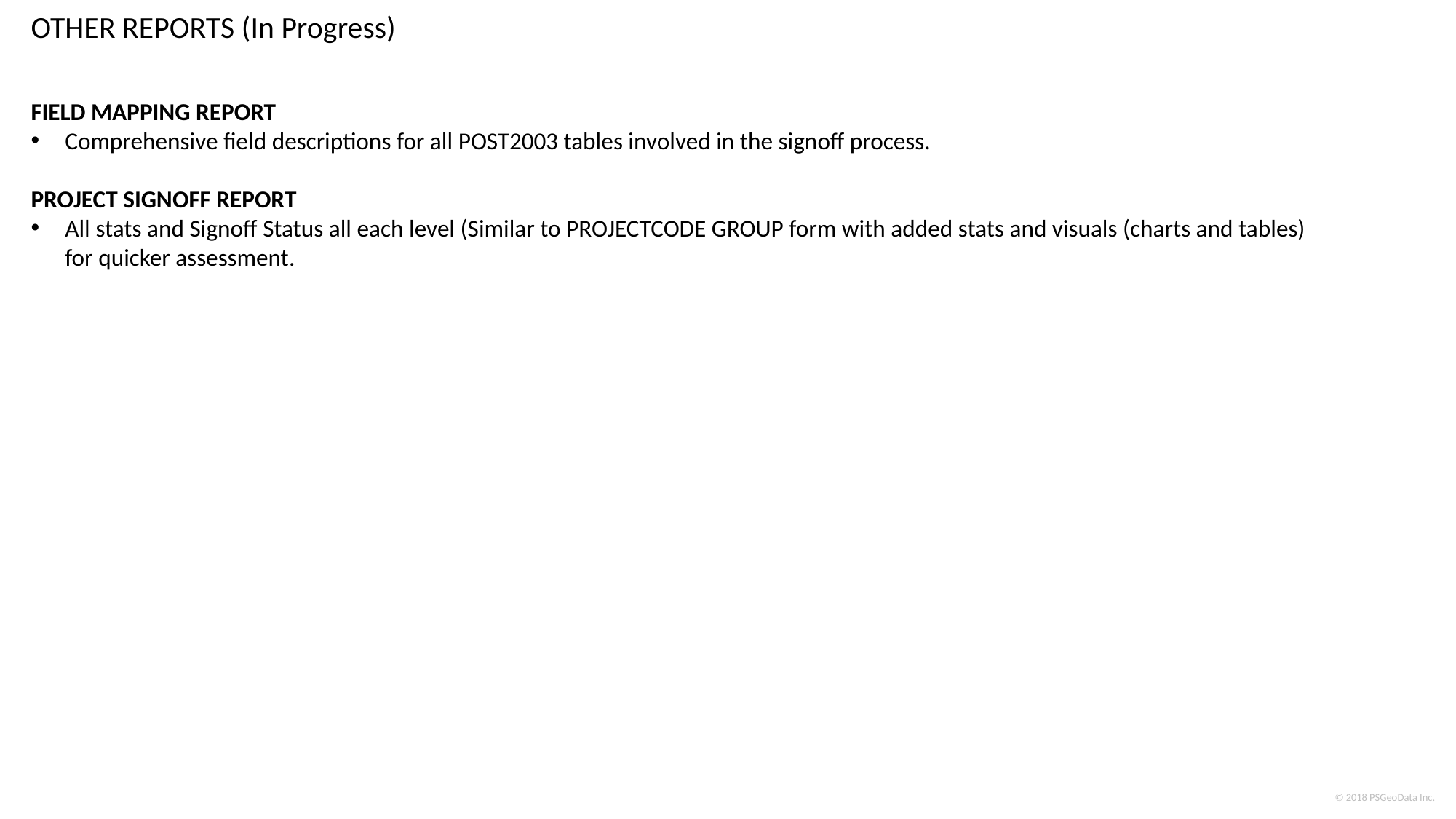

# OTHER REPORTS (In Progress)
FIELD MAPPING REPORT
Comprehensive field descriptions for all POST2003 tables involved in the signoff process.

PROJECT SIGNOFF REPORT
All stats and Signoff Status all each level (Similar to PROJECTCODE GROUP form with added stats and visuals (charts and tables) for quicker assessment.

© 2018 PSGeoData Inc.